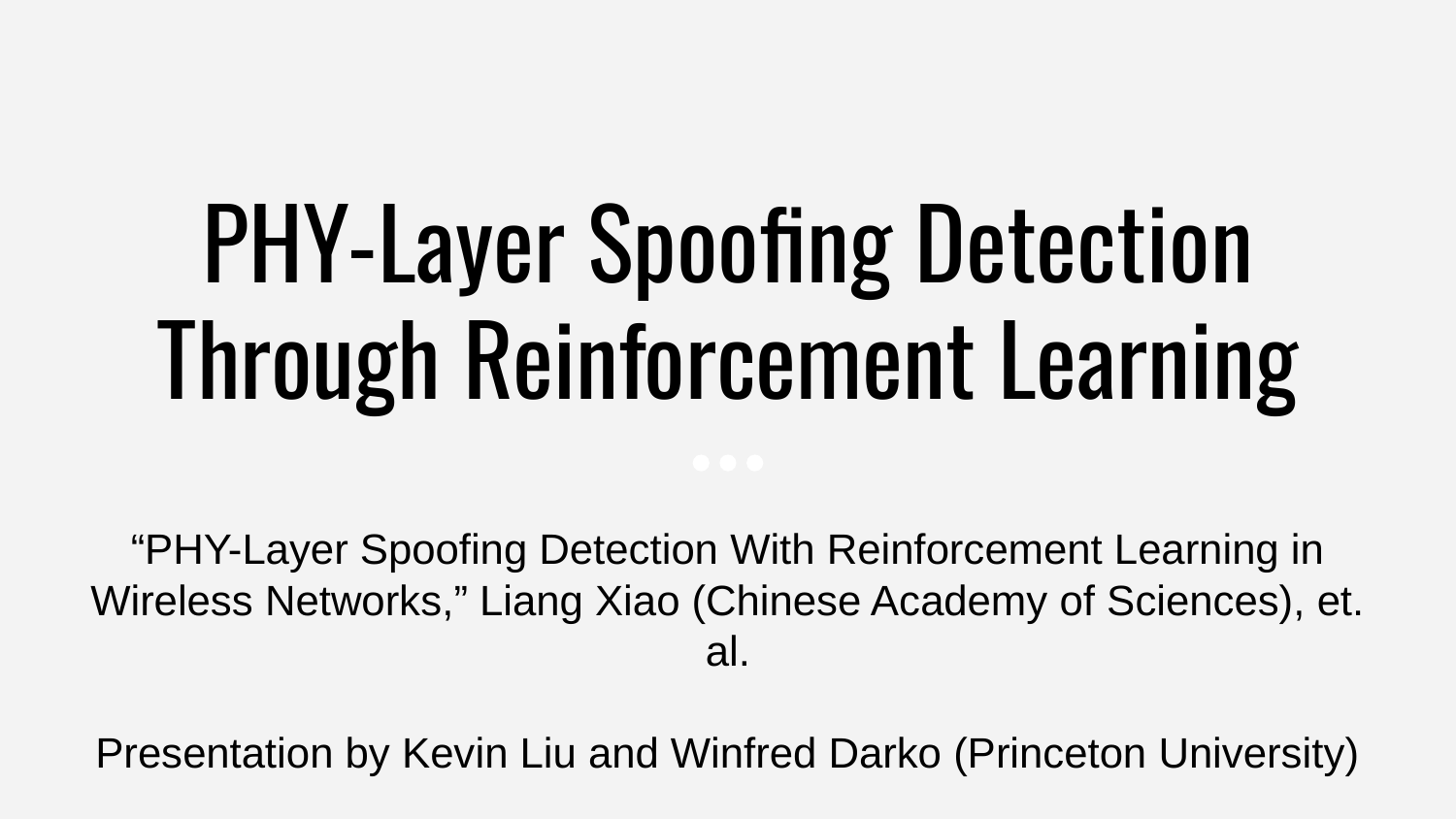

# PHY-Layer Spoofing Detection Through Reinforcement Learning
“PHY-Layer Spoofing Detection With Reinforcement Learning in Wireless Networks,” Liang Xiao (Chinese Academy of Sciences), et. al.

Presentation by Kevin Liu and Winfred Darko (Princeton University)